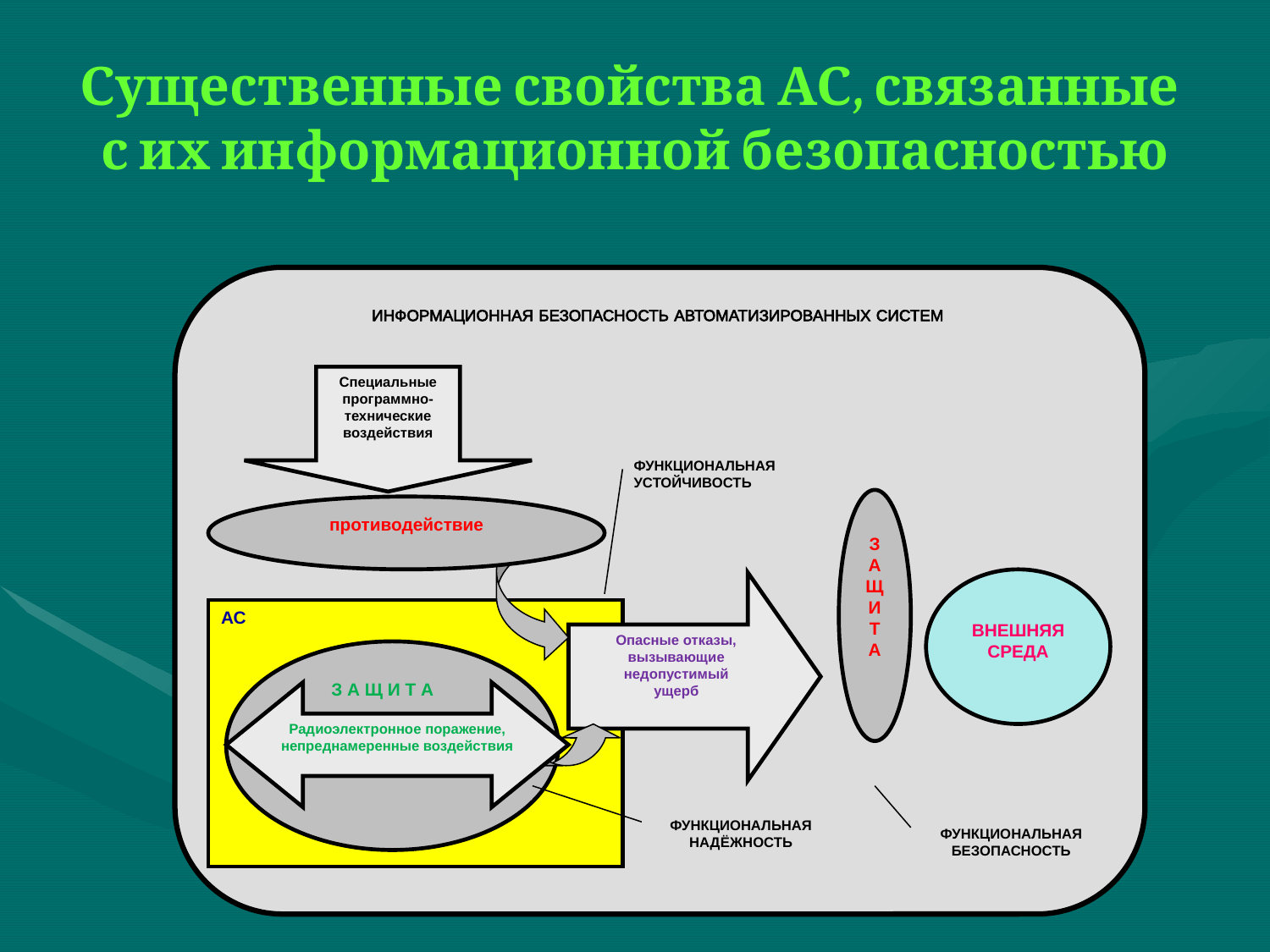

# Существенные свойства АС, связанные с их информационной безопасностью

ИНФОРМАЦИОННАЯ БЕЗОПАСНОСТЬ АВТОМАТИЗИРОВАННЫХ СИСТЕМ

Специальные
программно-технические
воздействия
ФУНКЦИОНАЛЬНАЯ
УСТОЙЧИВОСТЬ

З
А
Щ
И
Т
А

противодействие

ВНЕШНЯЯ СРЕДА
Опасные отказы,
вызывающие
недопустимый
ущерб
АС

         З А Щ И Т А
Радиоэлектронное поражение, непреднамеренные воздействия

ФУНКЦИОНАЛЬНАЯ НАДЁЖНОСТЬ
ФУНКЦИОНАЛЬНАЯ БЕЗОПАСНОСТЬ